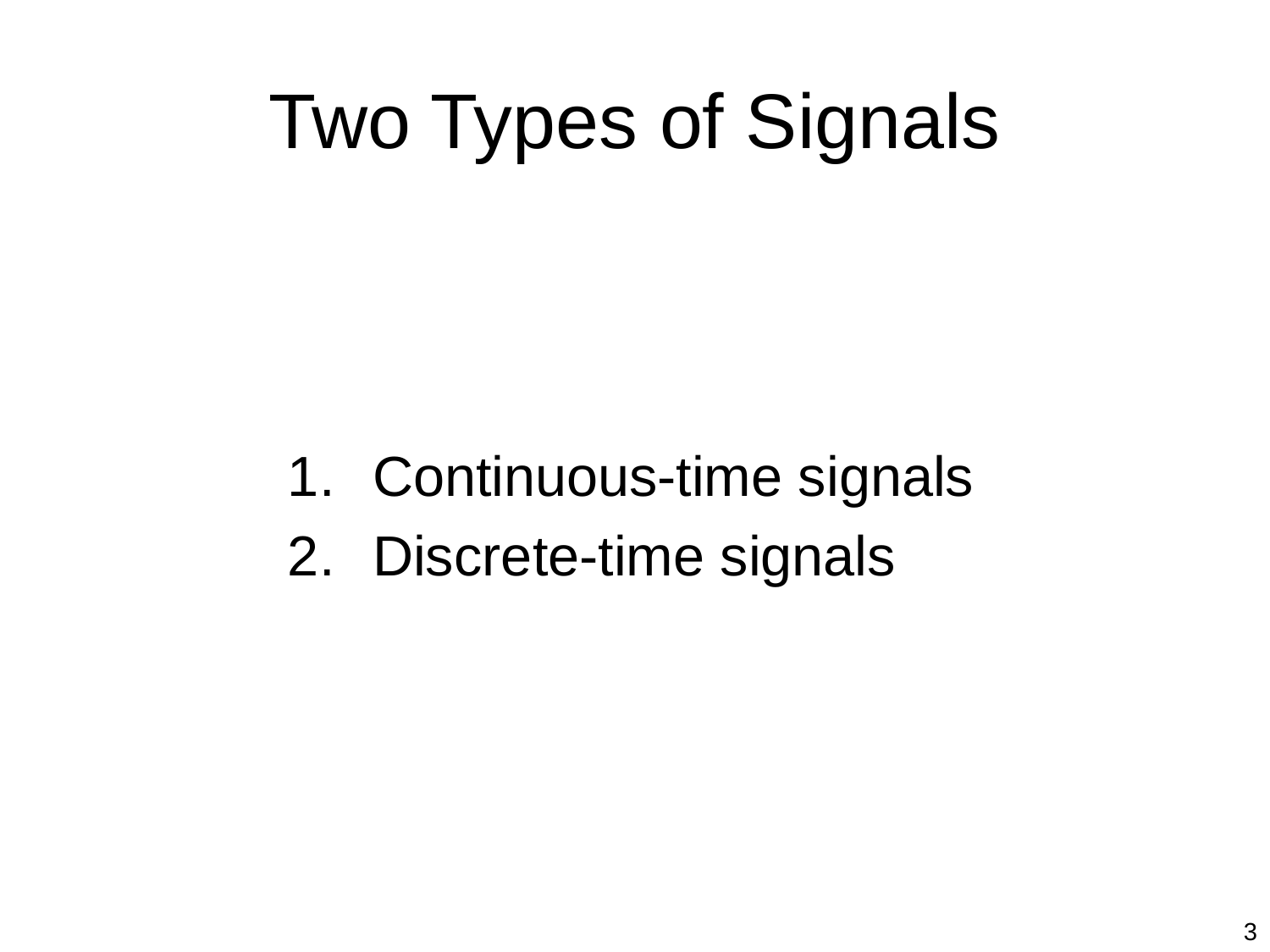

# Two Types of Signals
Continuous-time signals
Discrete-time signals
3